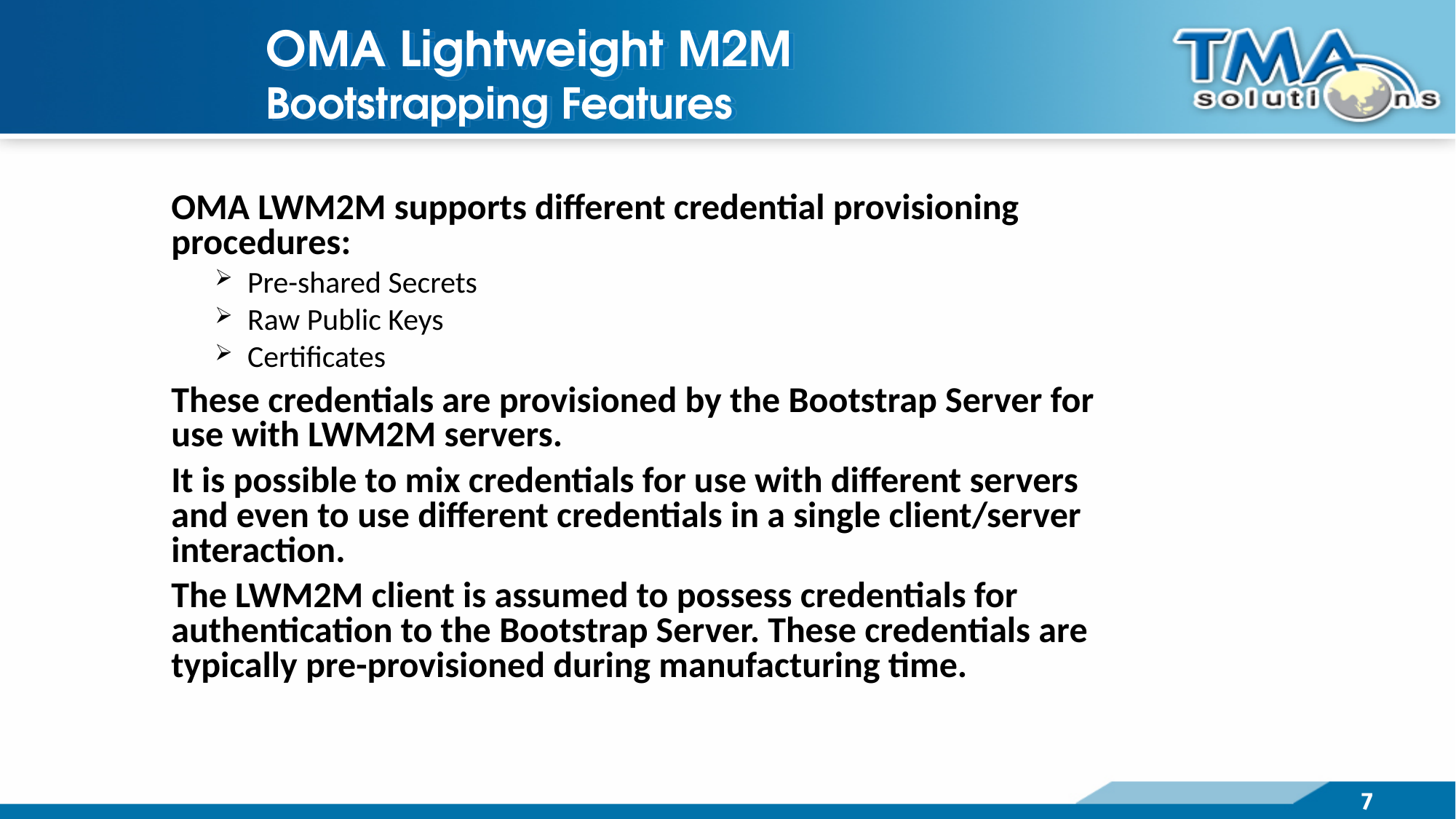

OMA Lightweight M2M
Bootstrapping Features
OMA LWM2M supports different credential provisioning procedures:
Pre-shared Secrets
Raw Public Keys
Certificates
These credentials are provisioned by the Bootstrap Server for use with LWM2M servers.
It is possible to mix credentials for use with different servers and even to use different credentials in a single client/server interaction.
The LWM2M client is assumed to possess credentials for authentication to the Bootstrap Server. These credentials are typically pre-provisioned during manufacturing time.